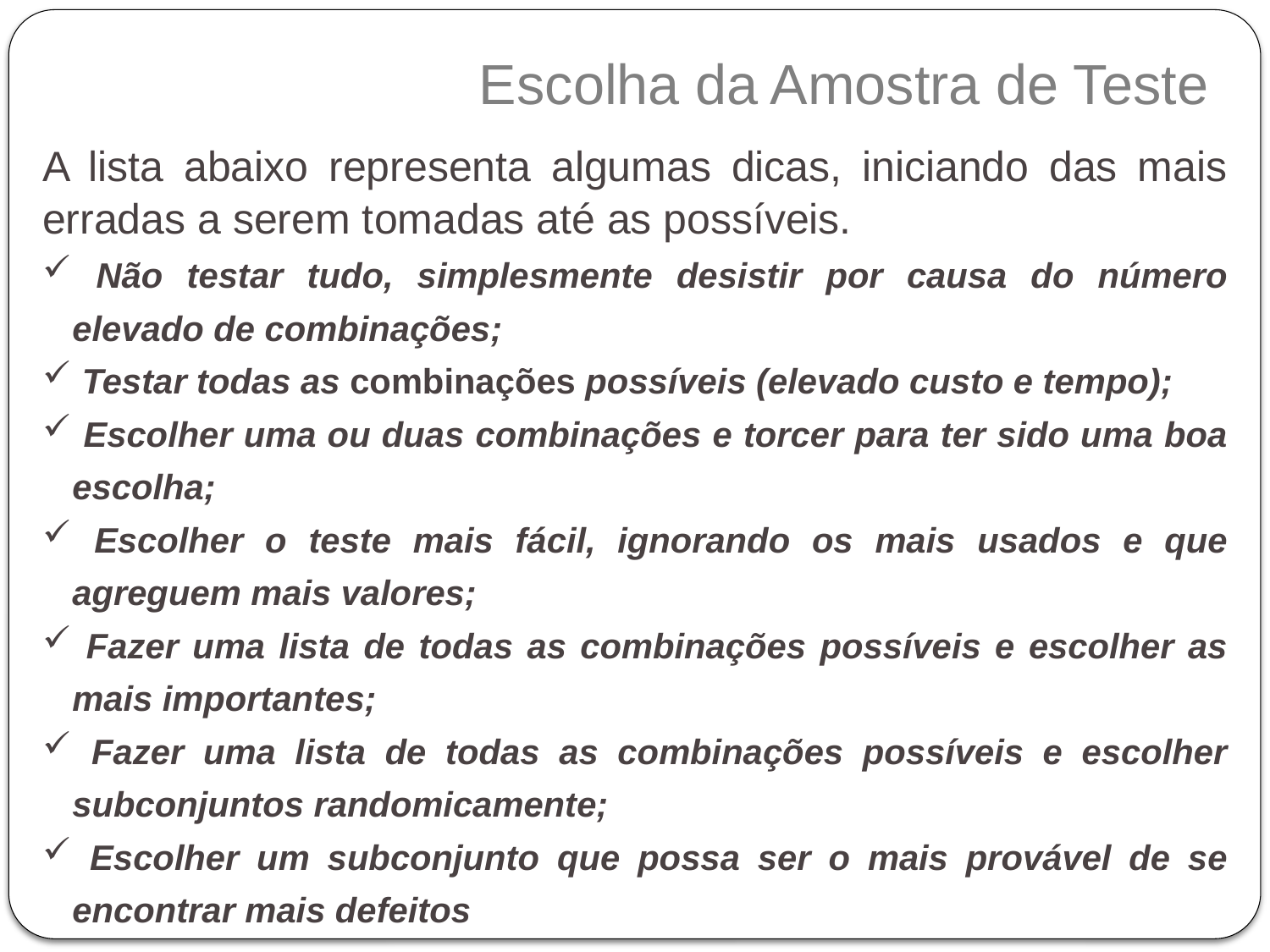

# Escolha da Amostra de Teste
A lista abaixo representa algumas dicas, iniciando das mais erradas a serem tomadas até as possíveis.
 Não testar tudo, simplesmente desistir por causa do número elevado de combinações;
 Testar todas as combinações possíveis (elevado custo e tempo);
 Escolher uma ou duas combinações e torcer para ter sido uma boa escolha;
 Escolher o teste mais fácil, ignorando os mais usados e que agreguem mais valores;
 Fazer uma lista de todas as combinações possíveis e escolher as mais importantes;
 Fazer uma lista de todas as combinações possíveis e escolher subconjuntos randomicamente;
 Escolher um subconjunto que possa ser o mais provável de se encontrar mais defeitos